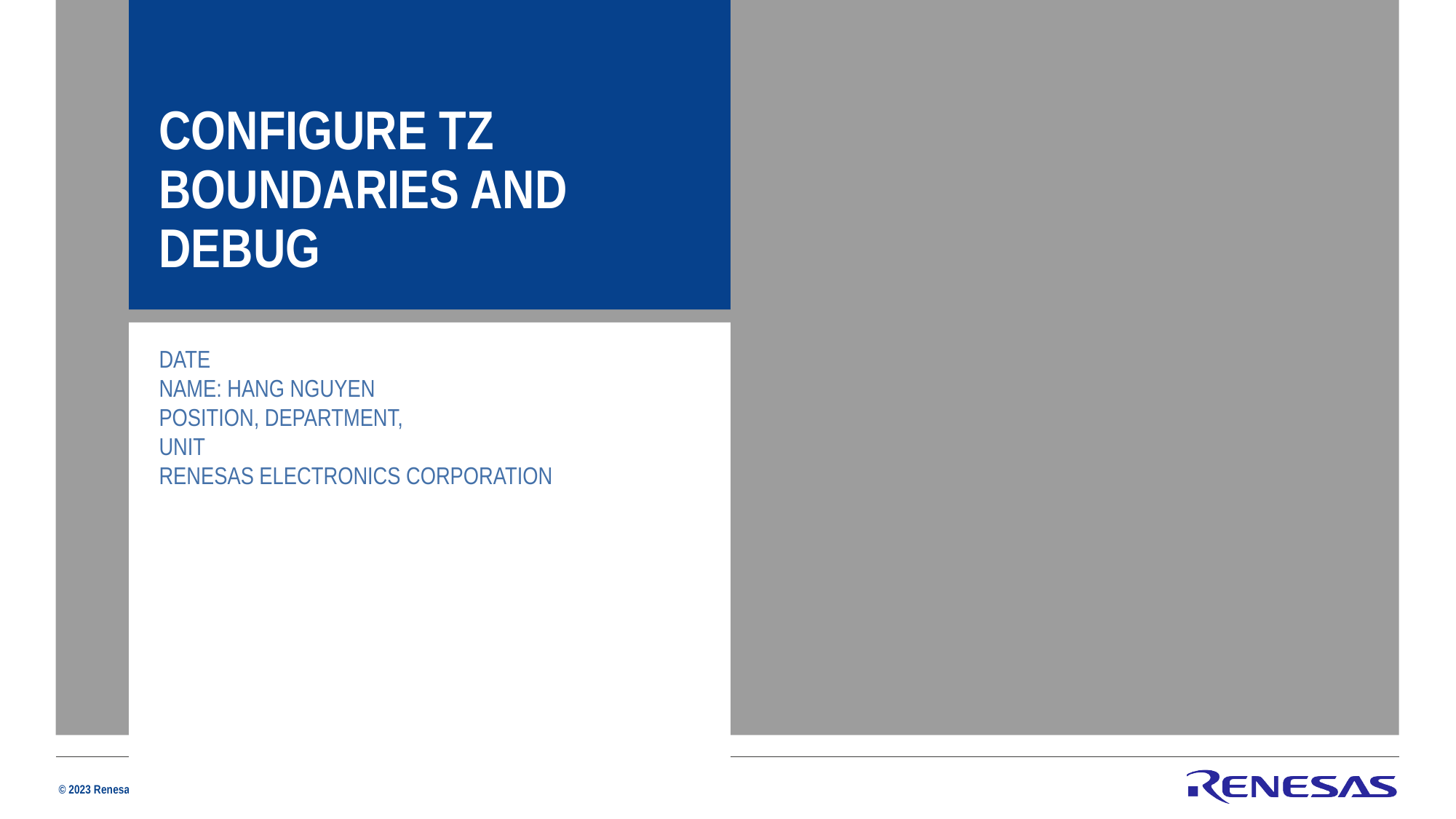

CONFIGURE TZ BOUNDARIES AND DEBUG
Date
Name: hang nguyen
Position, Department,
Unit
Renesas Electronics Corporation